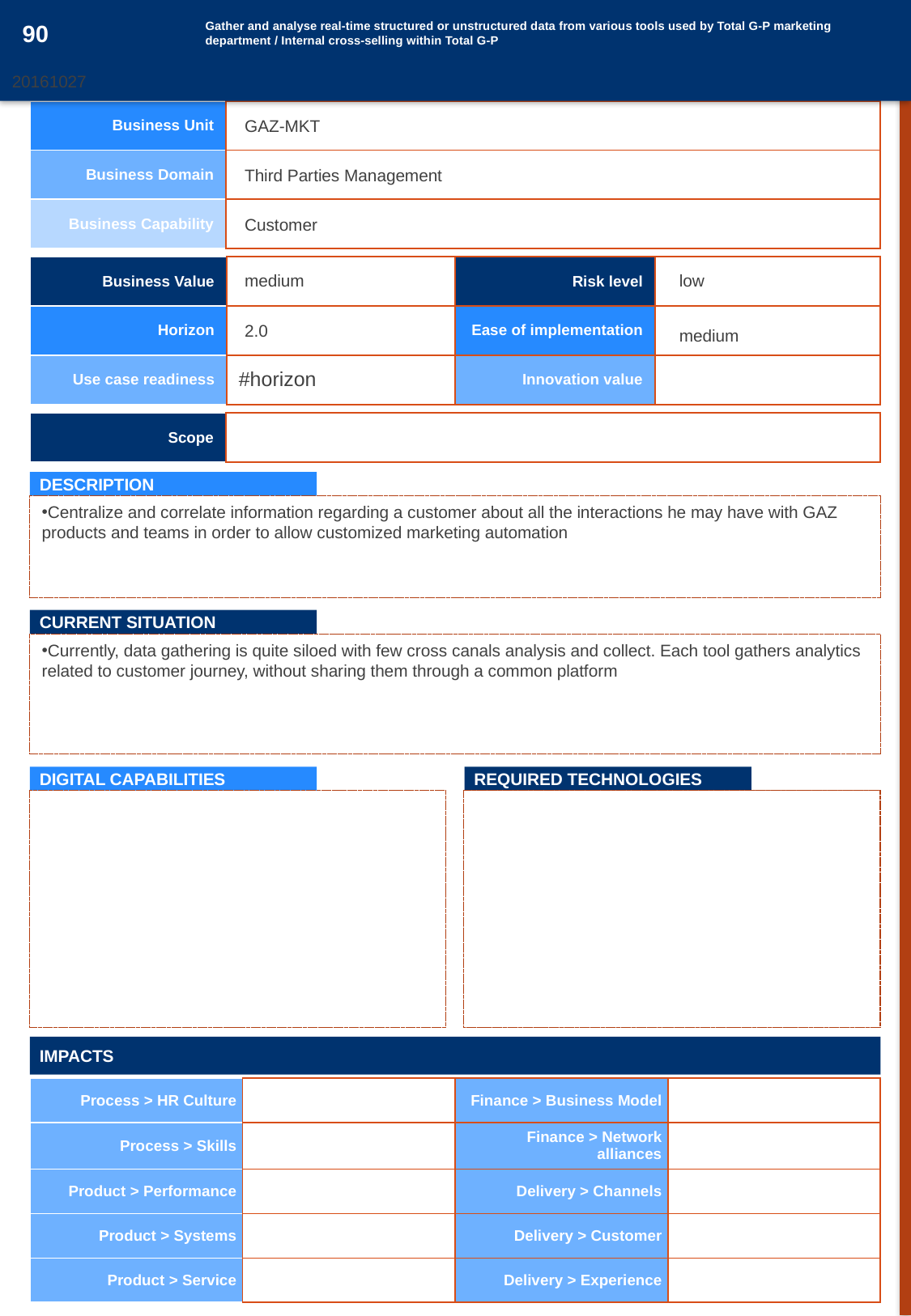

90
Gather and analyse real-time structured or unstructured data from various tools used by Total G-P marketing department / Internal cross-selling within Total G-P
20161027
20161050

| Business Unit |  |
| --- | --- |
| Business Domain |  |
| Business Capability |  |
GAZ-MKT
Third Parties Management
Customer
| Business Value |  | Risk level |  |
| --- | --- | --- | --- |
| Horizon |  | Ease of implementation |  |
| Use case readiness | #horizon | Innovation value |  |
medium
low
2.0
medium

| Scope |  |
| --- | --- |

DESCRIPTION
Centralize and correlate information regarding a customer about all the interactions he may have with GAZ products and teams in order to allow customized marketing automation
CURRENT SITUATION
Currently, data gathering is quite siloed with few cross canals analysis and collect. Each tool gathers analytics related to customer journey, without sharing them through a common platform
DIGITAL CAPABILITIES
REQUIRED TECHNOLOGIES

IMPACTS

| Process > HR Culture |  | Finance > Business Model |  |
| --- | --- | --- | --- |
| Process > Skills |  | Finance > Network alliances |  |
| Product > Performance |  | Delivery > Channels |  |
| Product > Systems |  | Delivery > Customer |  |
| Product > Service |  | Delivery > Experience |  |